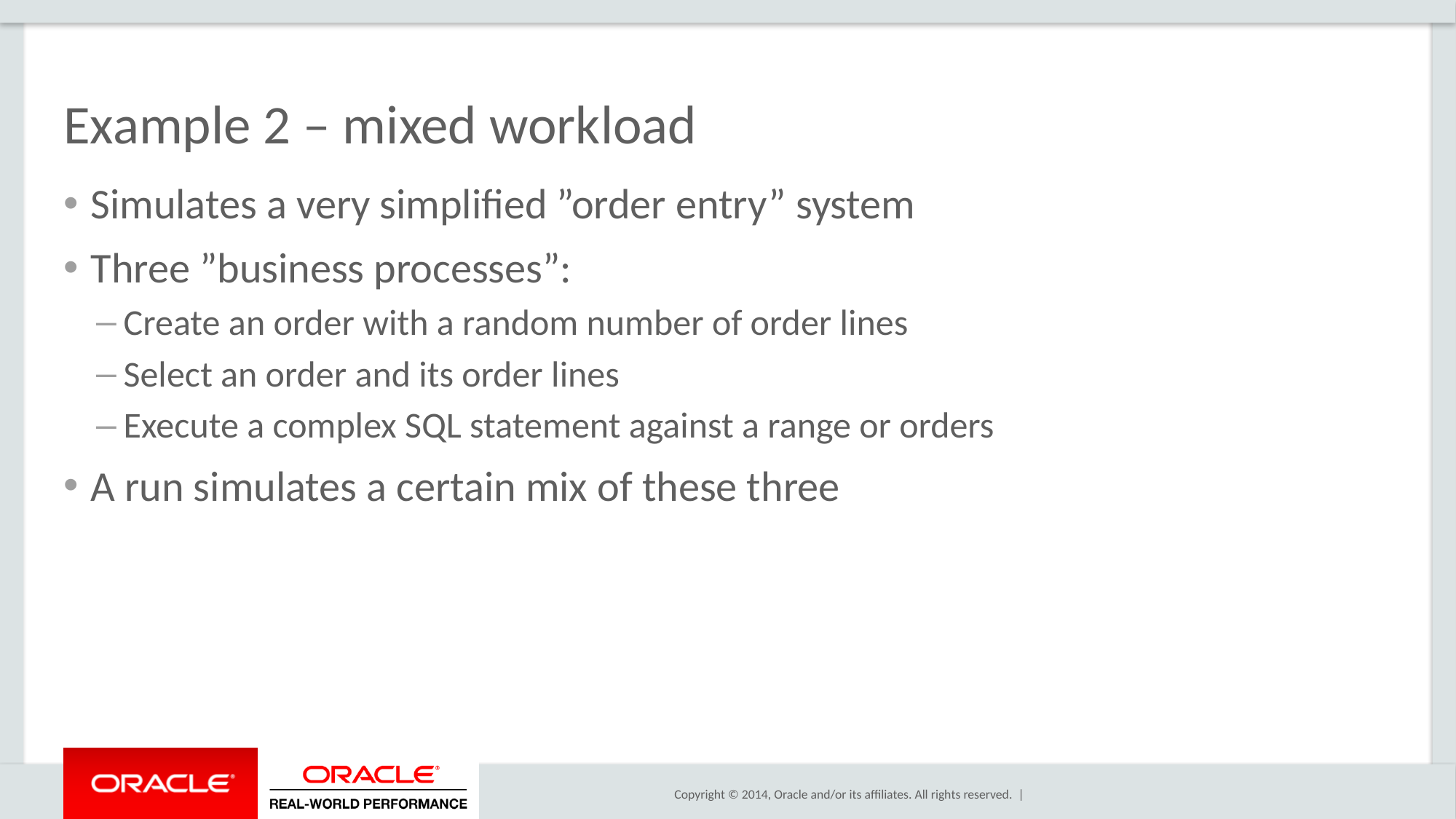

# Example 2 – mixed workload
Simulates a very simplified ”order entry” system
Three ”business processes”:
Create an order with a random number of order lines
Select an order and its order lines
Execute a complex SQL statement against a range or orders
A run simulates a certain mix of these three